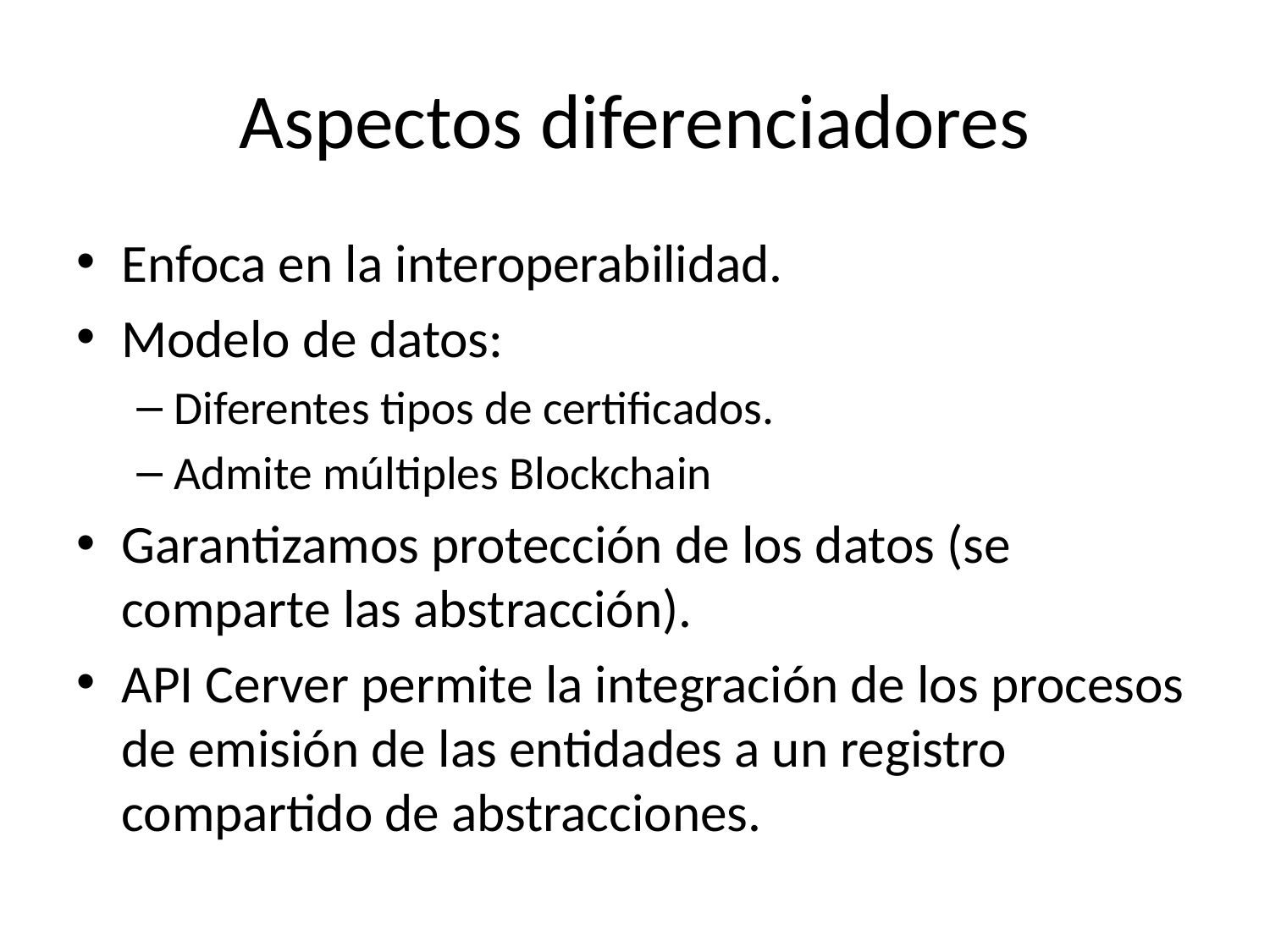

# Aspectos diferenciadores
Enfoca en la interoperabilidad.
Modelo de datos:
Diferentes tipos de certificados.
Admite múltiples Blockchain
Garantizamos protección de los datos (se comparte las abstracción).
API Cerver permite la integración de los procesos de emisión de las entidades a un registro compartido de abstracciones.